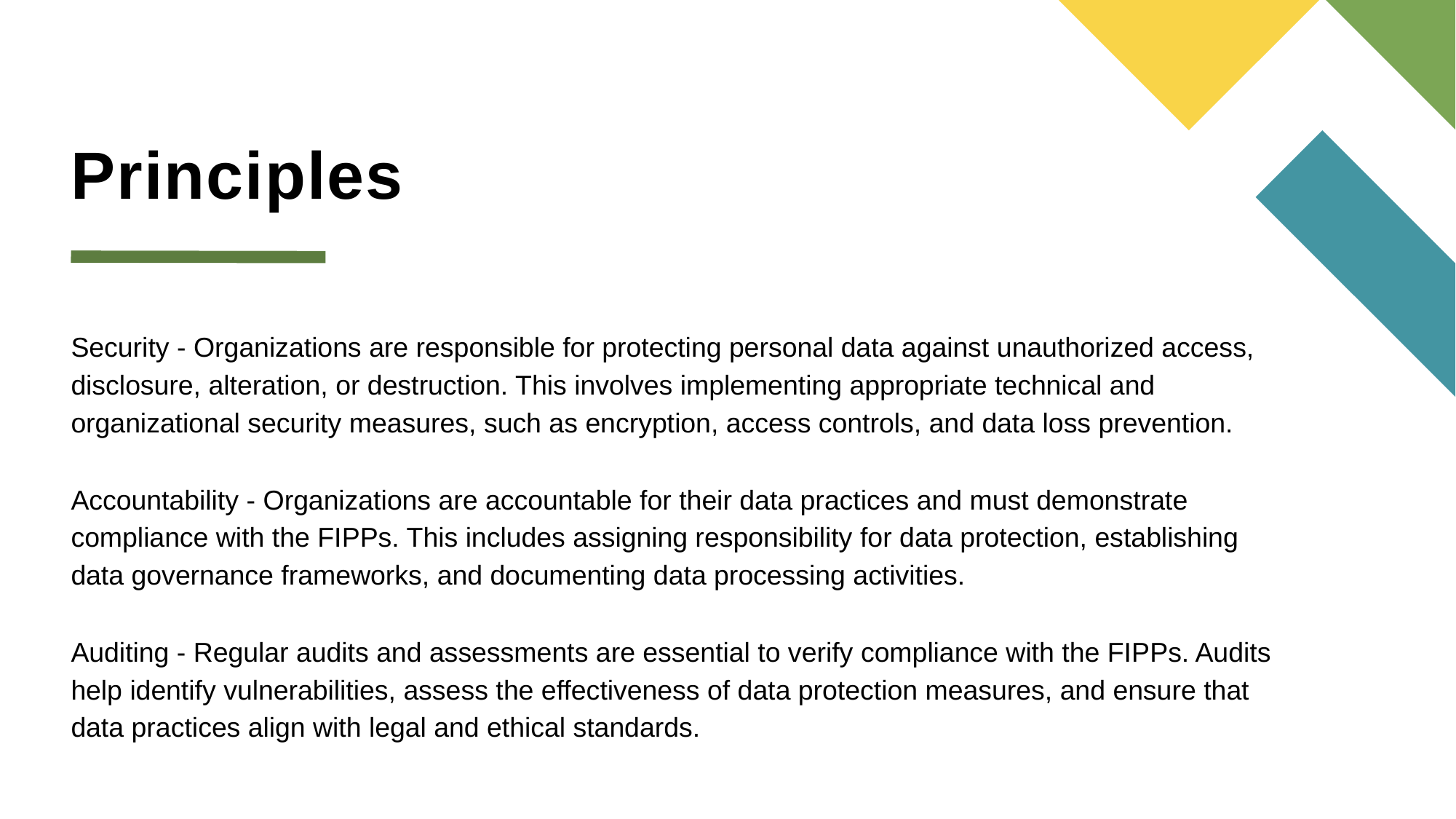

# Principles
Security - Organizations are responsible for protecting personal data against unauthorized access, disclosure, alteration, or destruction. This involves implementing appropriate technical and organizational security measures, such as encryption, access controls, and data loss prevention.
Accountability - Organizations are accountable for their data practices and must demonstrate compliance with the FIPPs. This includes assigning responsibility for data protection, establishing data governance frameworks, and documenting data processing activities.
Auditing - Regular audits and assessments are essential to verify compliance with the FIPPs. Audits help identify vulnerabilities, assess the effectiveness of data protection measures, and ensure that data practices align with legal and ethical standards.